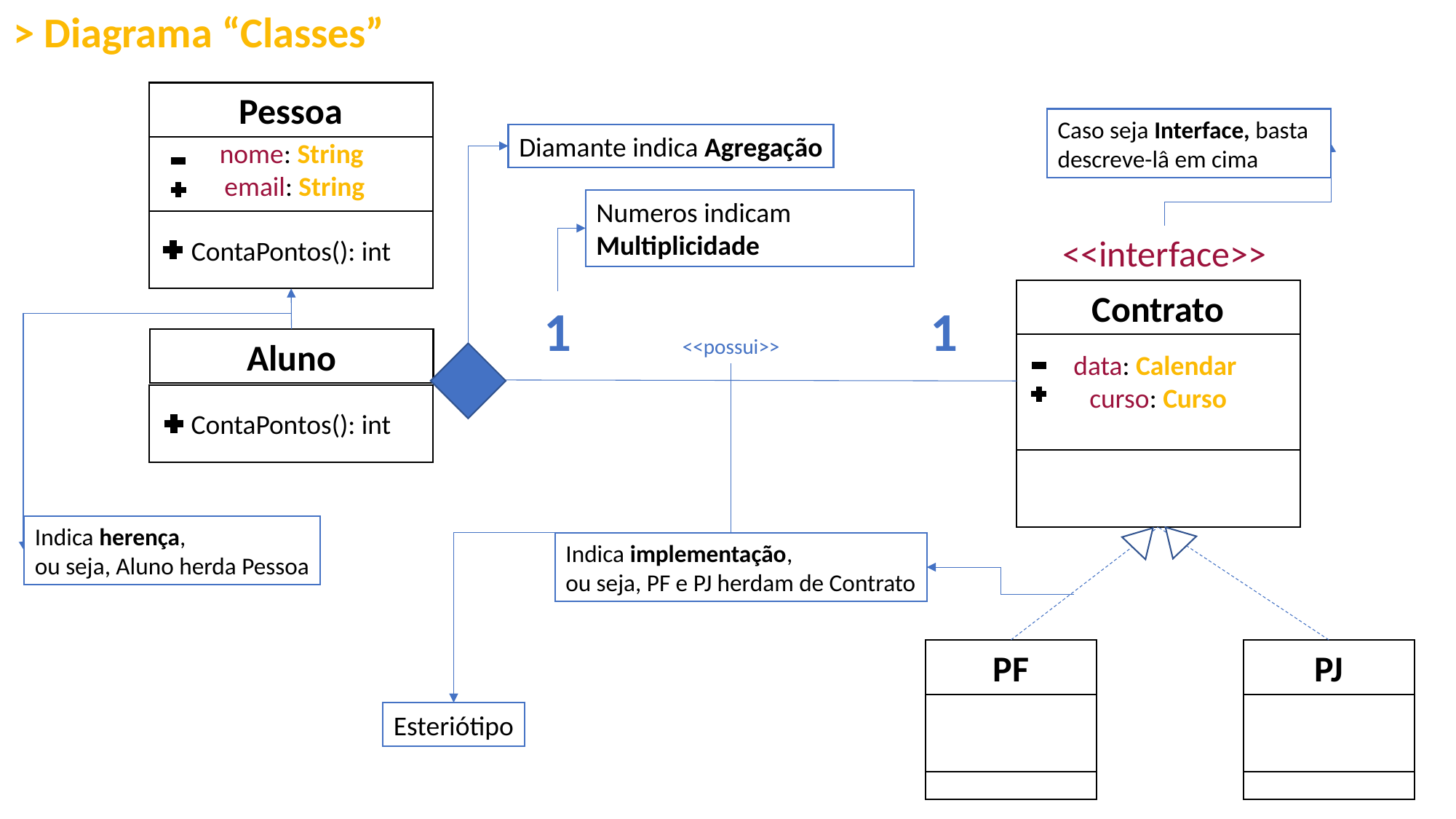

> Diagrama “Classes”

Pessoa
Caso seja Interface, basta descreve-lâ em cima
Diamante indica Agregação
nome: String
email: String

Numeros indicam Multiplicidade
ContaPontos(): int
<<interface>>

Contrato
1
1
<<possui>>
Aluno
data: Calendar
curso: Curso

ContaPontos(): int

Indica herença,
ou seja, Aluno herda Pessoa

Indica implementação,
ou seja, PF e PJ herdam de Contrato

PF

PJ
Esteriótipo